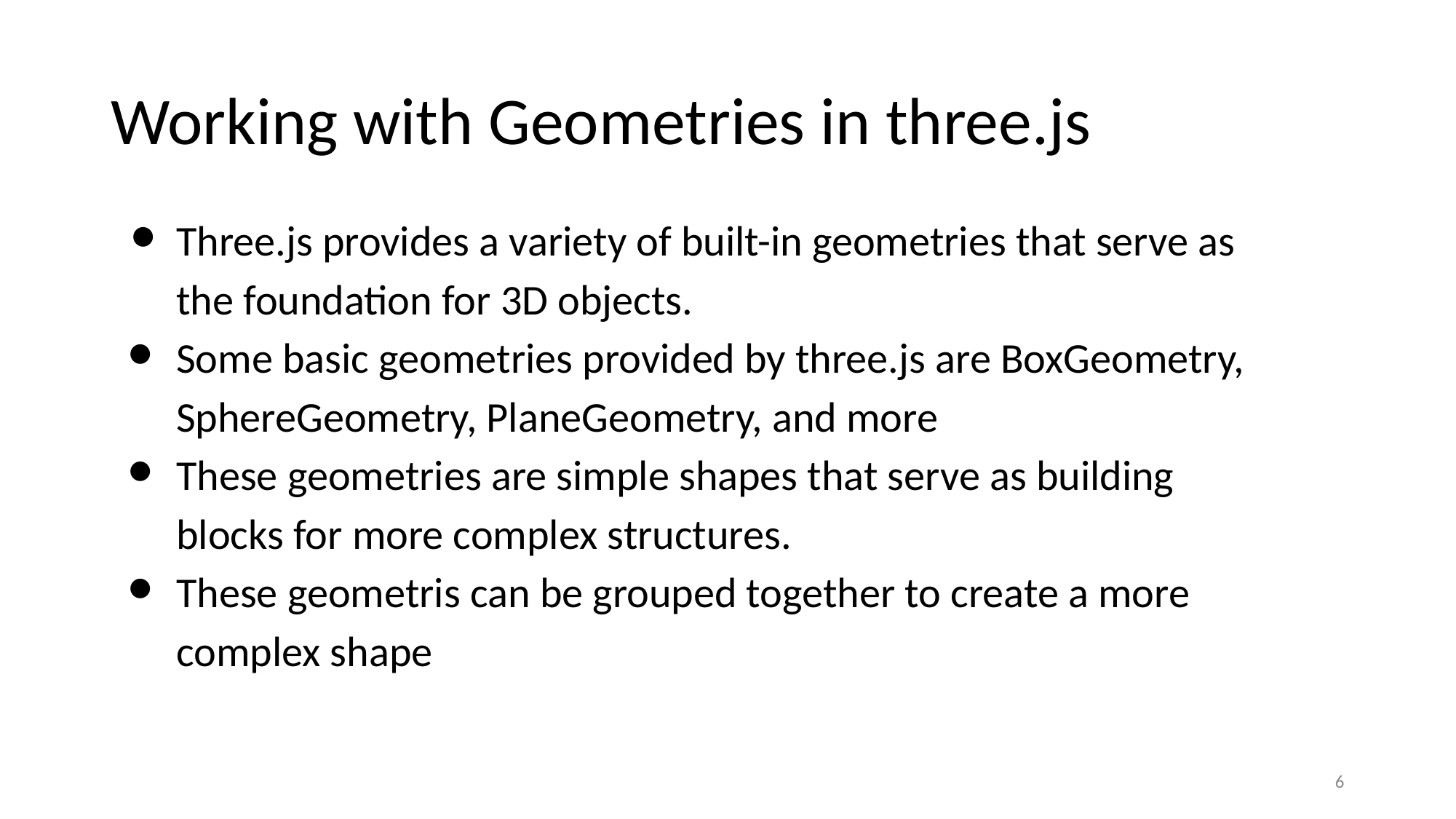

# Working with Geometries in three.js
Three.js provides a variety of built-in geometries that serve as the foundation for 3D objects.
Some basic geometries provided by three.js are BoxGeometry, SphereGeometry, PlaneGeometry, and more
These geometries are simple shapes that serve as building blocks for more complex structures.
These geometris can be grouped together to create a more complex shape

6